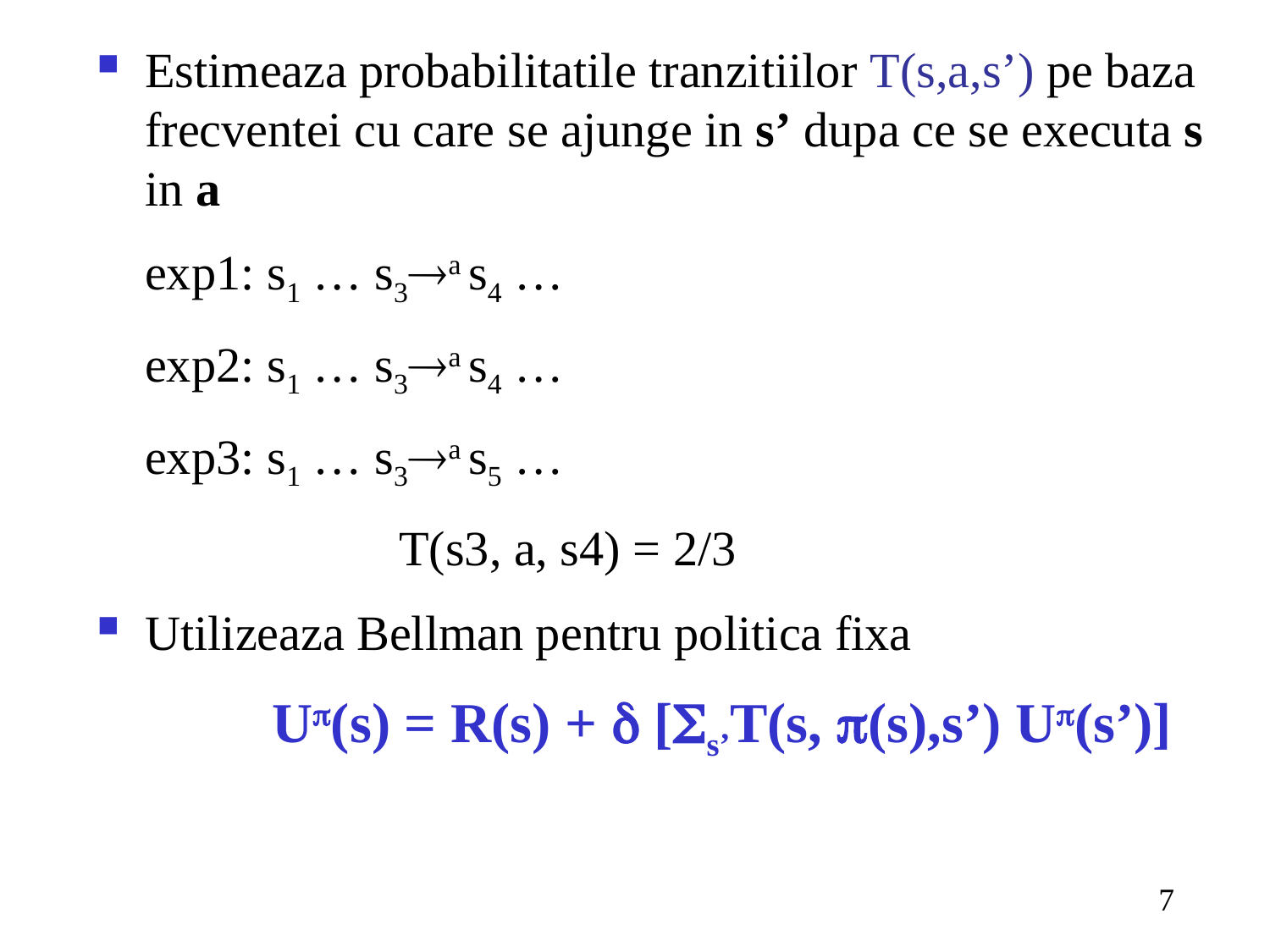

Estimeaza probabilitatile tranzitiilor T(s,a,s’) pe baza frecventei cu care se ajunge in s’ dupa ce se executa s in a
	exp1: s1 … s3→a s4 …
	exp2: s1 … s3→a s4 …
	exp3: s1 … s3→a s5 …
			T(s3, a, s4) = 2/3
Utilizeaza Bellman pentru politica fixa
		Uπ(s) = R(s) + δ [Σs’T(s, π(s),s’) Uπ(s’)]
7